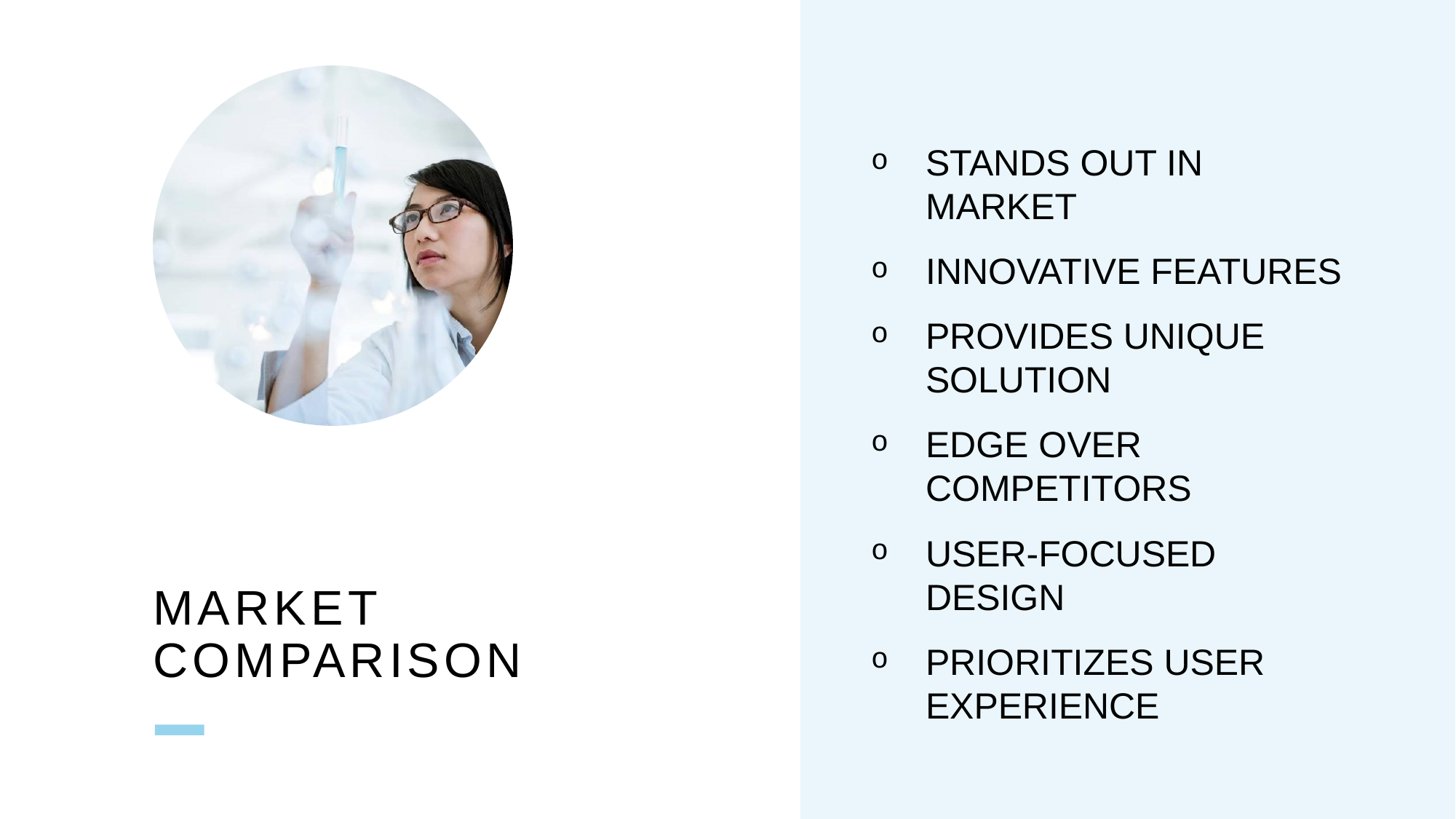

Stands out in market
Innovative features
Provides unique solution
Edge over competitors
User-focused design
Prioritizes user experience
# market comparison